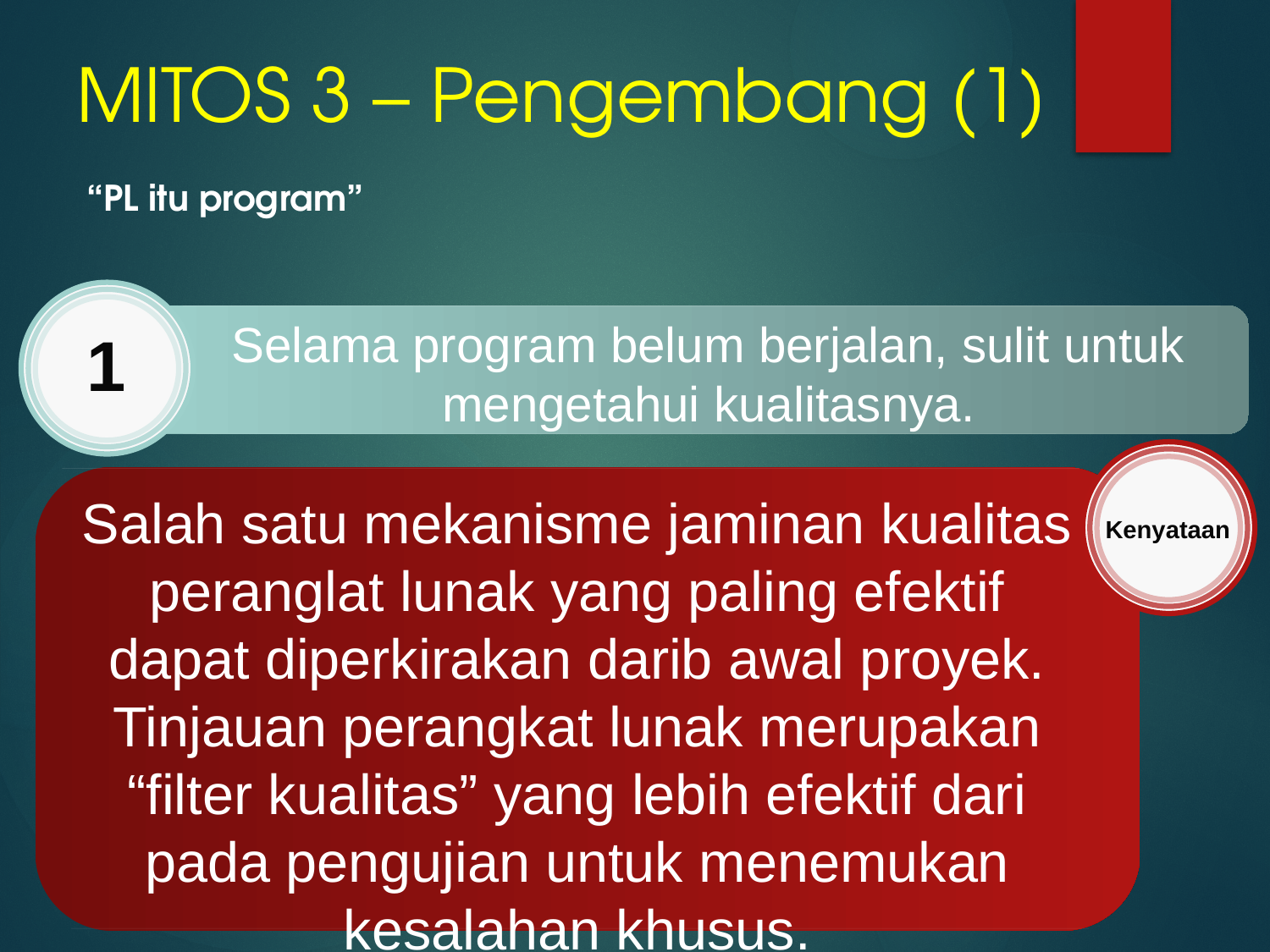

# MITOS 3 – Pengembang (1)
“PL itu program”

Selama program belum berjalan, sulit untuk
mengetahui kualitasnya.
1

Salah satu mekanisme jaminan kualitas peranglat lunak yang paling efektif dapat diperkirakan darib awal proyek. Tinjauan perangkat lunak merupakan “filter kualitas” yang lebih efektif dari pada pengujian untuk menemukan kesalahan khusus.
Kenyataan